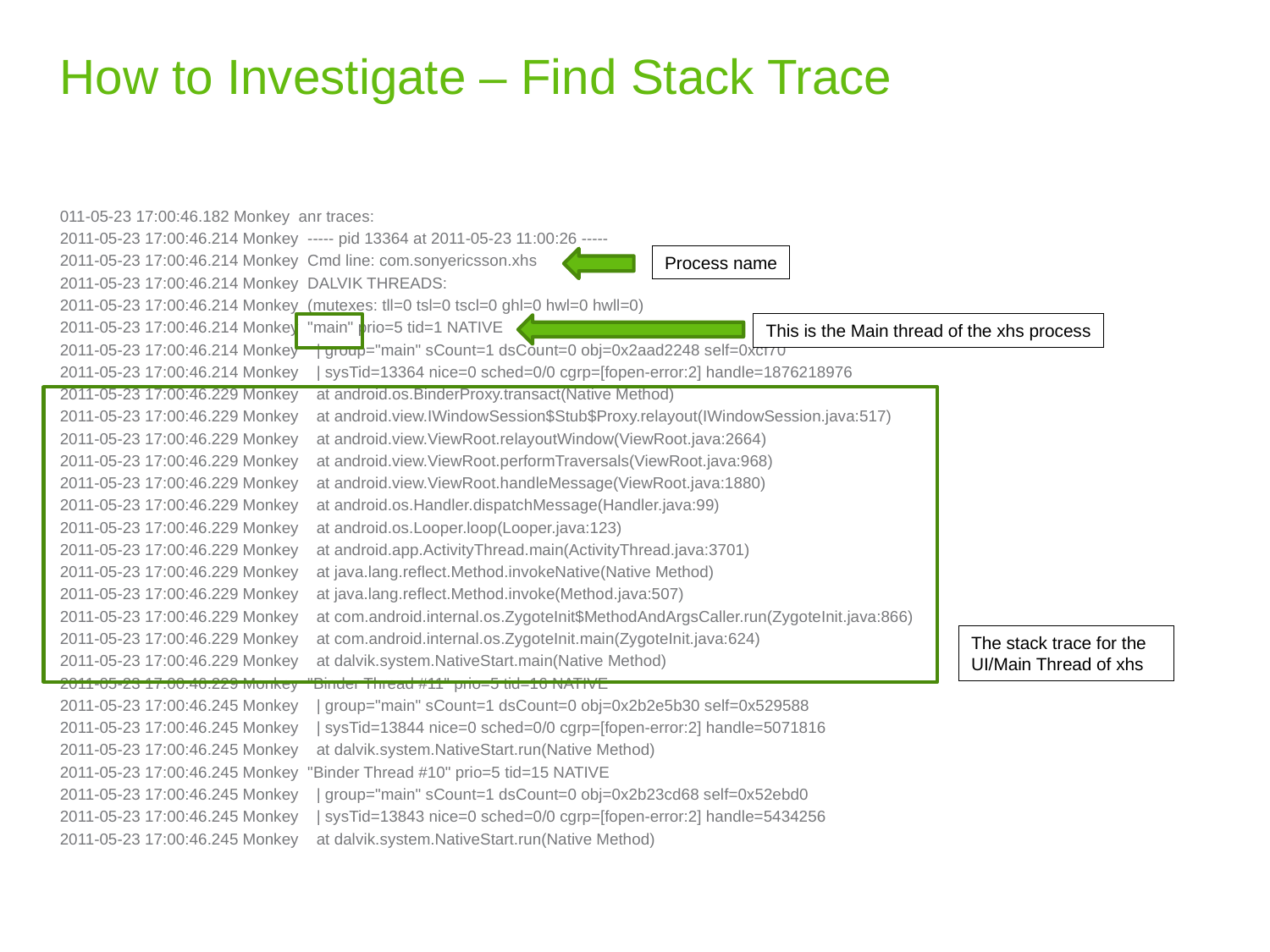

# How to Investigate – Find Stack Trace
011-05-23 17:00:46.182 Monkey  anr traces:
2011-05-23 17:00:46.214 Monkey  ----- pid 13364 at 2011-05-23 11:00:26 -----
2011-05-23 17:00:46.214 Monkey  Cmd line: com.sonyericsson.xhs
2011-05-23 17:00:46.214 Monkey  DALVIK THREADS:
2011-05-23 17:00:46.214 Monkey  (mutexes: tll=0 tsl=0 tscl=0 ghl=0 hwl=0 hwll=0)
2011-05-23 17:00:46.214 Monkey  "main" prio=5 tid=1 NATIVE
2011-05-23 17:00:46.214 Monkey    | group="main" sCount=1 dsCount=0 obj=0x2aad2248 self=0xcf70
2011-05-23 17:00:46.214 Monkey    | sysTid=13364 nice=0 sched=0/0 cgrp=[fopen-error:2] handle=1876218976
2011-05-23 17:00:46.229 Monkey    at android.os.BinderProxy.transact(Native Method)
2011-05-23 17:00:46.229 Monkey    at android.view.IWindowSession$Stub$Proxy.relayout(IWindowSession.java:517)
2011-05-23 17:00:46.229 Monkey    at android.view.ViewRoot.relayoutWindow(ViewRoot.java:2664)
2011-05-23 17:00:46.229 Monkey    at android.view.ViewRoot.performTraversals(ViewRoot.java:968)
2011-05-23 17:00:46.229 Monkey    at android.view.ViewRoot.handleMessage(ViewRoot.java:1880)
2011-05-23 17:00:46.229 Monkey    at android.os.Handler.dispatchMessage(Handler.java:99)
2011-05-23 17:00:46.229 Monkey    at android.os.Looper.loop(Looper.java:123)
2011-05-23 17:00:46.229 Monkey    at android.app.ActivityThread.main(ActivityThread.java:3701)
2011-05-23 17:00:46.229 Monkey    at java.lang.reflect.Method.invokeNative(Native Method)
2011-05-23 17:00:46.229 Monkey    at java.lang.reflect.Method.invoke(Method.java:507)
2011-05-23 17:00:46.229 Monkey    at com.android.internal.os.ZygoteInit$MethodAndArgsCaller.run(ZygoteInit.java:866)
2011-05-23 17:00:46.229 Monkey    at com.android.internal.os.ZygoteInit.main(ZygoteInit.java:624)
2011-05-23 17:00:46.229 Monkey    at dalvik.system.NativeStart.main(Native Method)
2011-05-23 17:00:46.229 Monkey  "Binder Thread #11" prio=5 tid=16 NATIVE
2011-05-23 17:00:46.245 Monkey    | group="main" sCount=1 dsCount=0 obj=0x2b2e5b30 self=0x529588
2011-05-23 17:00:46.245 Monkey    | sysTid=13844 nice=0 sched=0/0 cgrp=[fopen-error:2] handle=5071816
2011-05-23 17:00:46.245 Monkey    at dalvik.system.NativeStart.run(Native Method)
2011-05-23 17:00:46.245 Monkey  "Binder Thread #10" prio=5 tid=15 NATIVE
2011-05-23 17:00:46.245 Monkey    | group="main" sCount=1 dsCount=0 obj=0x2b23cd68 self=0x52ebd0
2011-05-23 17:00:46.245 Monkey    | sysTid=13843 nice=0 sched=0/0 cgrp=[fopen-error:2] handle=5434256
2011-05-23 17:00:46.245 Monkey    at dalvik.system.NativeStart.run(Native Method)
Process name

This is the Main thread of the xhs process

The stack trace for the UI/Main Thread of xhs